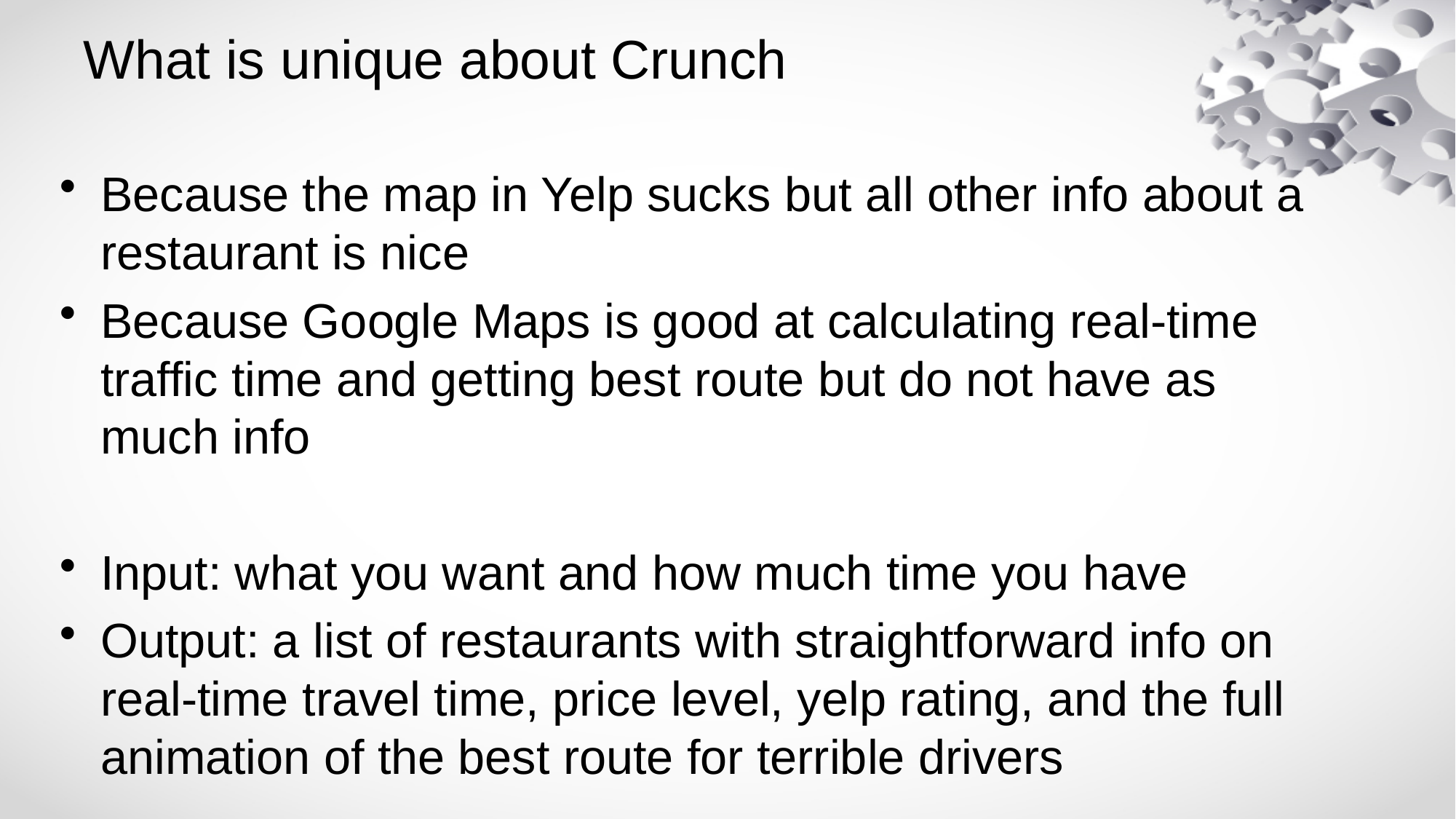

# What is unique about Crunch
Because the map in Yelp sucks but all other info about a restaurant is nice
Because Google Maps is good at calculating real-time traffic time and getting best route but do not have as much info

Input: what you want and how much time you have
Output: a list of restaurants with straightforward info on real-time travel time, price level, yelp rating, and the full animation of the best route for terrible drivers